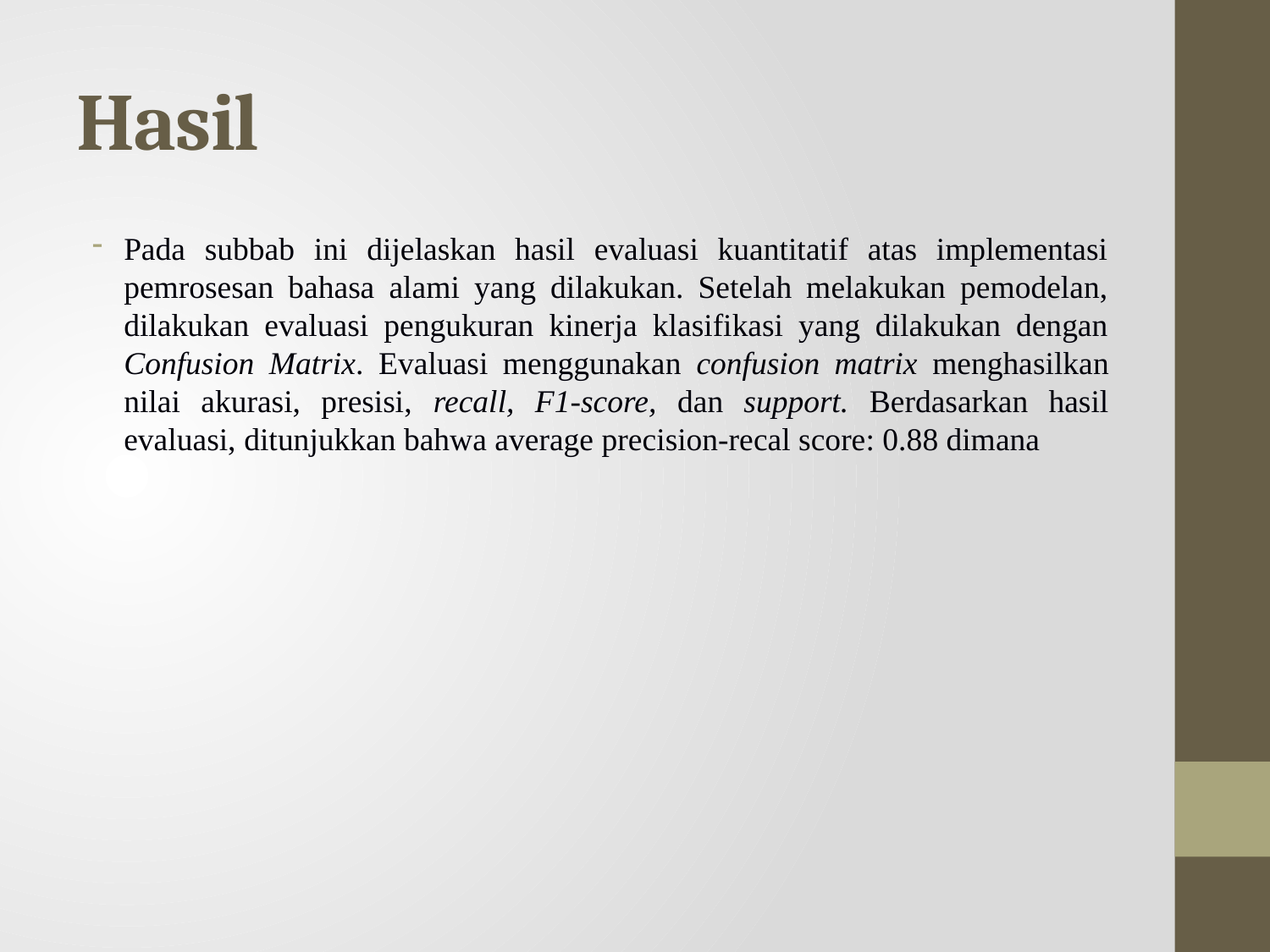

# Hasil
Pada subbab ini dijelaskan hasil evaluasi kuantitatif atas implementasi pemrosesan bahasa alami yang dilakukan. Setelah melakukan pemodelan, dilakukan evaluasi pengukuran kinerja klasifikasi yang dilakukan dengan Confusion Matrix. Evaluasi menggunakan confusion matrix menghasilkan nilai akurasi, presisi, recall, F1-score, dan support. Berdasarkan hasil evaluasi, ditunjukkan bahwa average precision-recal score: 0.88 dimana